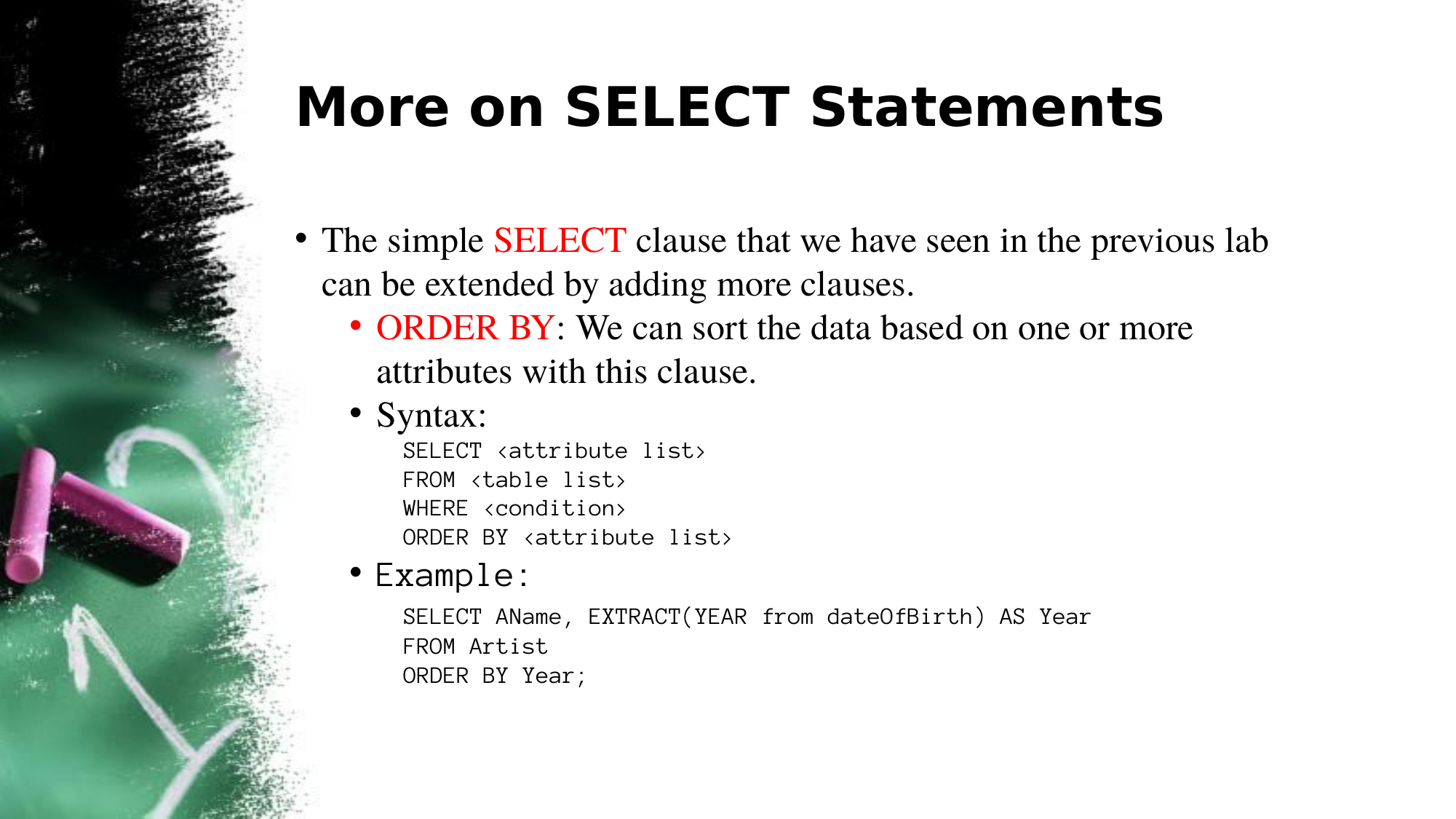

# More on SELECT Statements
The simple SELECT clause that we have seen in the previous lab can be extended by adding more clauses.
ORDER BY: We can sort the data based on one or more attributes with this clause.
Syntax:
SELECT <attribute list>
FROM <table list>
WHERE <condition>
ORDER BY <attribute list>
Example:
﻿SELECT AName, EXTRACT(YEAR from dateOfBirth) AS Year
FROM Artist
ORDER BY Year;